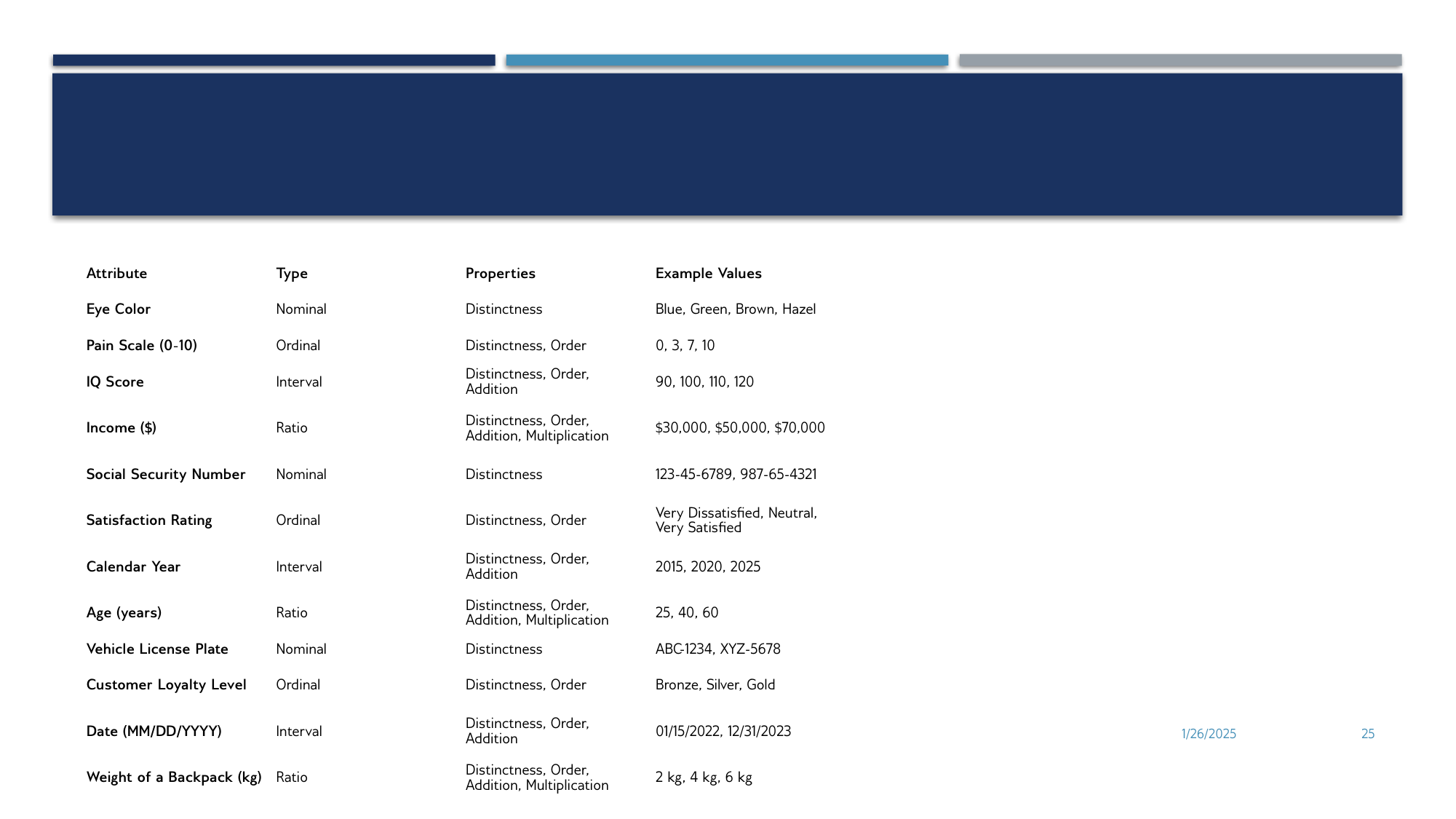

#
| Attribute | Type | Properties | Example Values |
| --- | --- | --- | --- |
| Eye Color | Nominal | Distinctness | Blue, Green, Brown, Hazel |
| Pain Scale (0-10) | Ordinal | Distinctness, Order | 0, 3, 7, 10 |
| IQ Score | Interval | Distinctness, Order, Addition | 90, 100, 110, 120 |
| Income ($) | Ratio | Distinctness, Order, Addition, Multiplication | $30,000, $50,000, $70,000 |
| Social Security Number | Nominal | Distinctness | 123-45-6789, 987-65-4321 |
| Satisfaction Rating | Ordinal | Distinctness, Order | Very Dissatisfied, Neutral, Very Satisfied |
| Calendar Year | Interval | Distinctness, Order, Addition | 2015, 2020, 2025 |
| Age (years) | Ratio | Distinctness, Order, Addition, Multiplication | 25, 40, 60 |
| Vehicle License Plate | Nominal | Distinctness | ABC-1234, XYZ-5678 |
| Customer Loyalty Level | Ordinal | Distinctness, Order | Bronze, Silver, Gold |
| Date (MM/DD/YYYY) | Interval | Distinctness, Order, Addition | 01/15/2022, 12/31/2023 |
| Weight of a Backpack (kg) | Ratio | Distinctness, Order, Addition, Multiplication | 2 kg, 4 kg, 6 kg |
1/26/2025
25